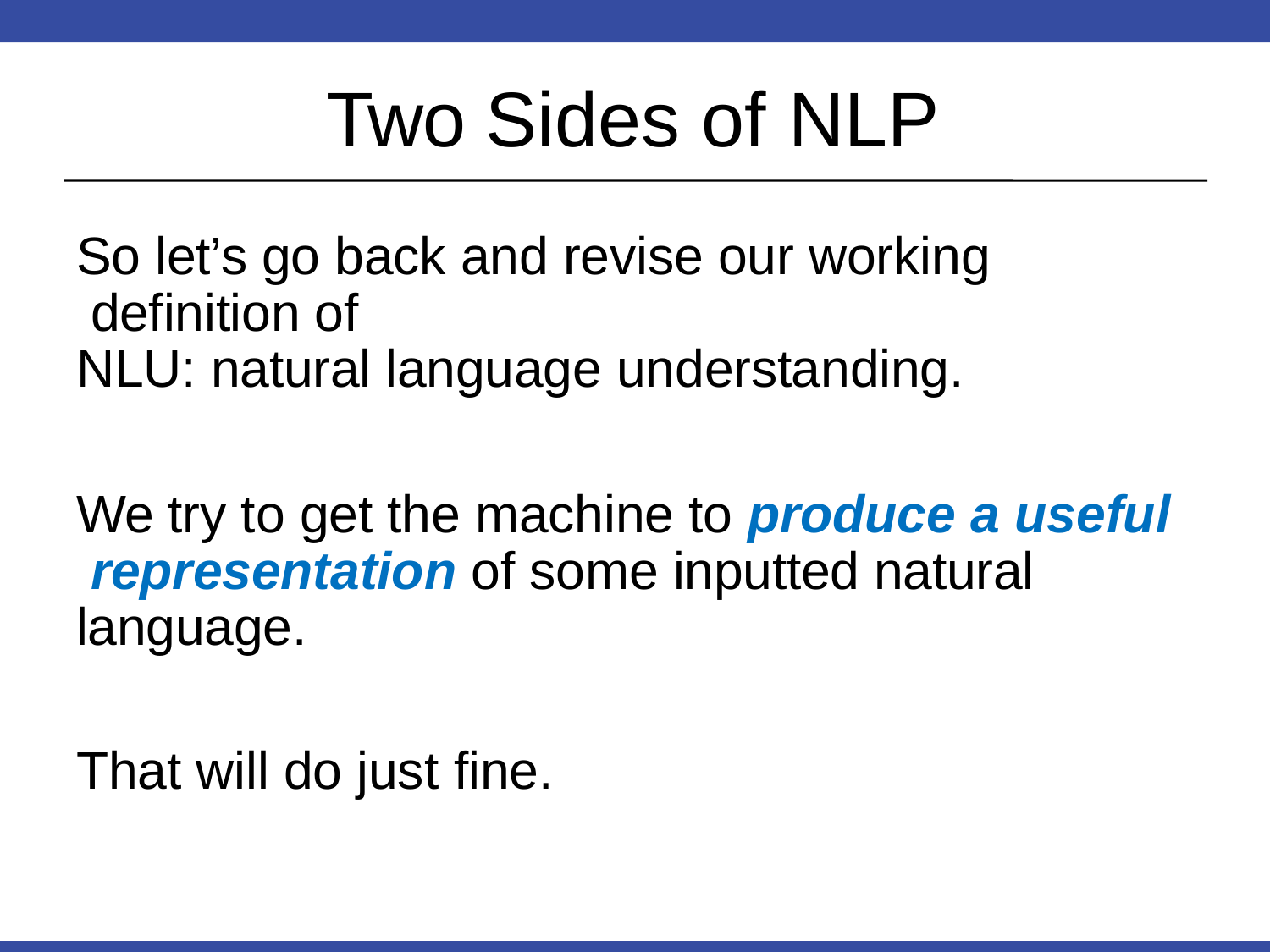

# Two Sides of NLP

So let’s go back and revise our working  definition of
NLU: natural language understanding.

We try to get the machine to produce a useful  representation of some inputted natural  language.

That will do just fine.